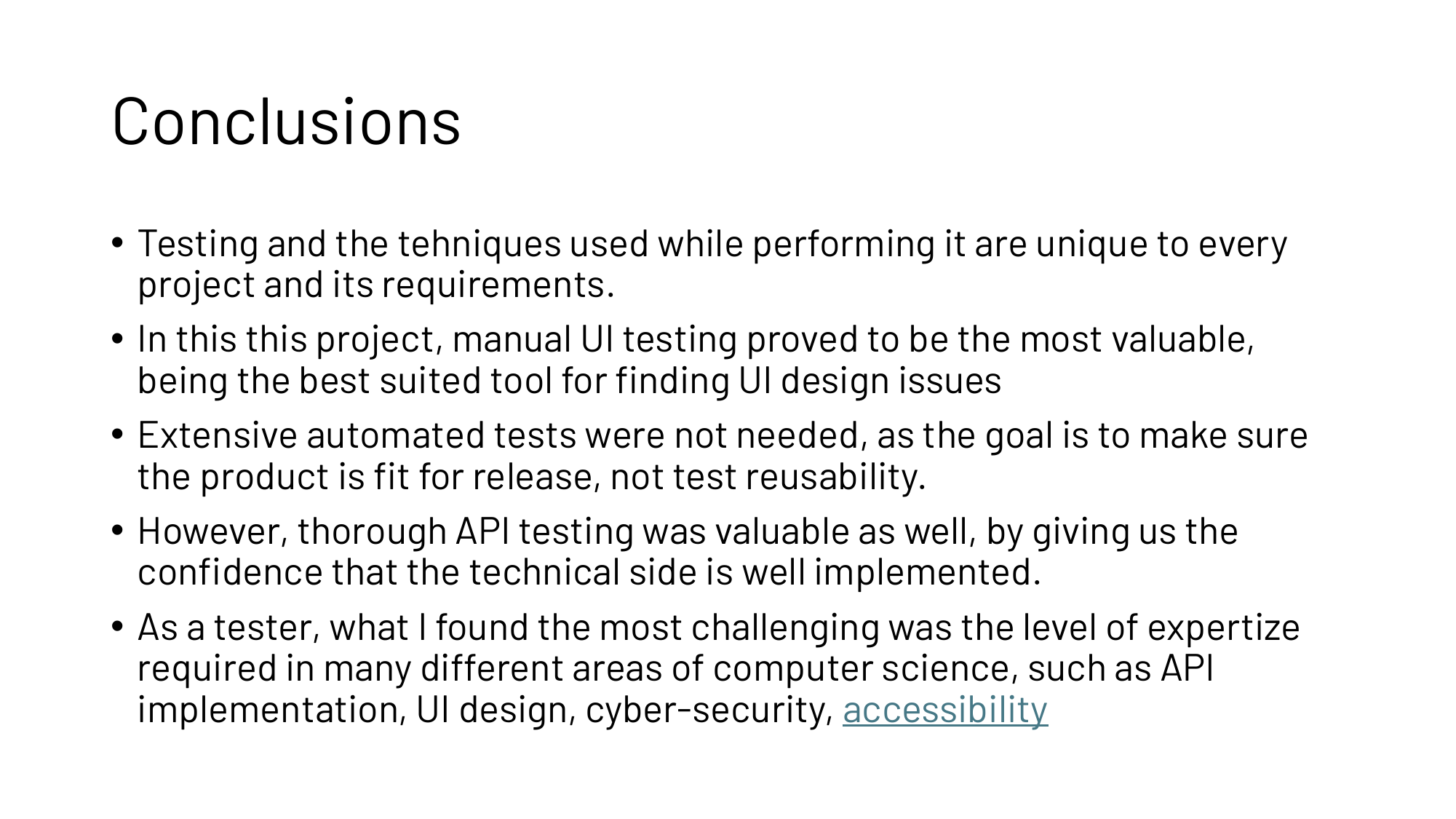

# Conclusions
Testing and the tehniques used while performing it are unique to every project and its requirements.
In this this project, manual UI testing proved to be the most valuable, being the best suited tool for finding UI design issues
Extensive automated tests were not needed, as the goal is to make sure the product is fit for release, not test reusability.
However, thorough API testing was valuable as well, by giving us the confidence that the technical side is well implemented.
As a tester, what I found the most challenging was the level of expertize required in many different areas of computer science, such as API implementation, UI design, cyber-security, accessibility